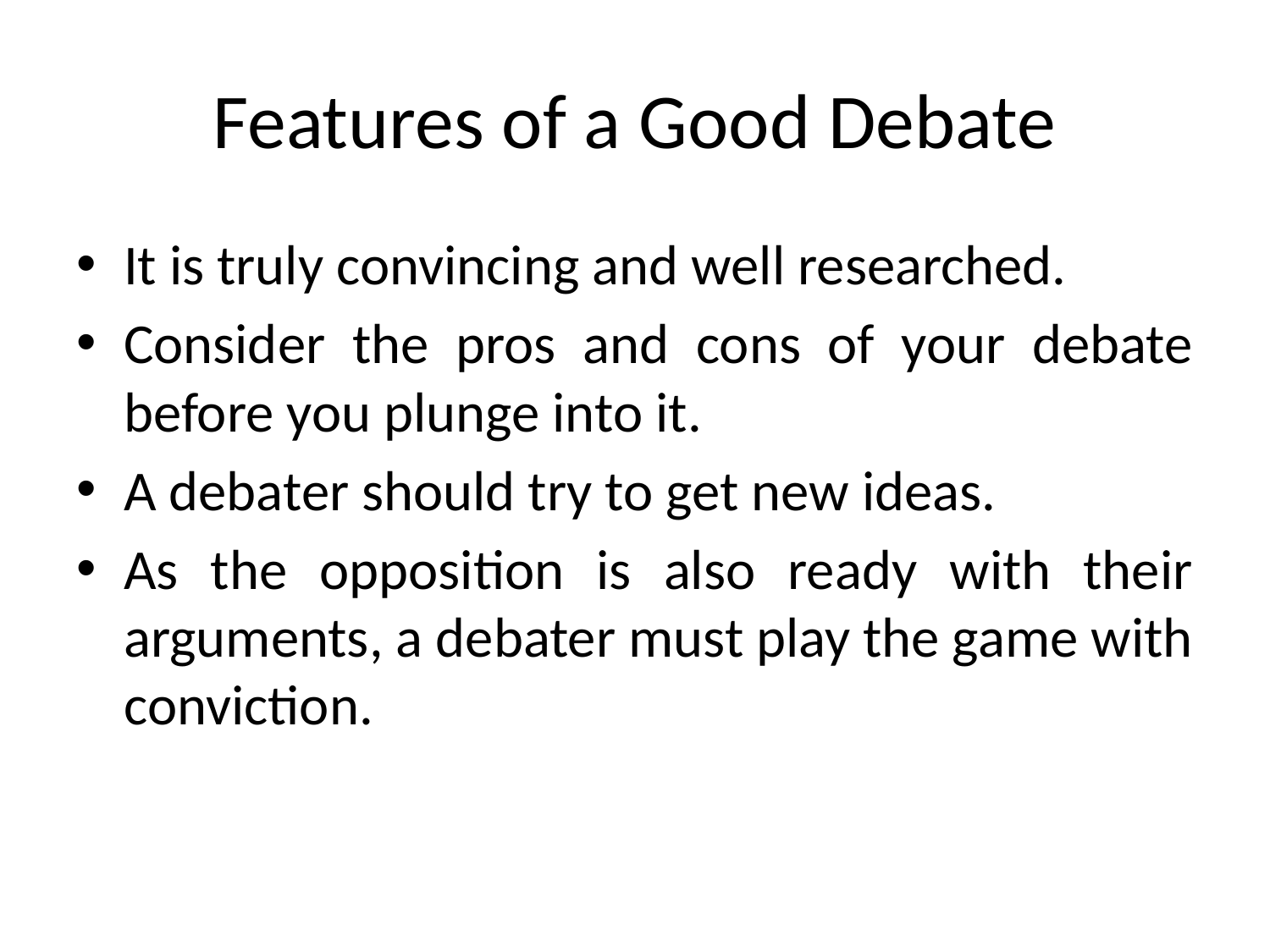

# Features of a Good Debate
It is truly convincing and well researched.
Consider the pros and cons of your debate before you plunge into it.
A debater should try to get new ideas.
As the opposition is also ready with their arguments, a debater must play the game with conviction.